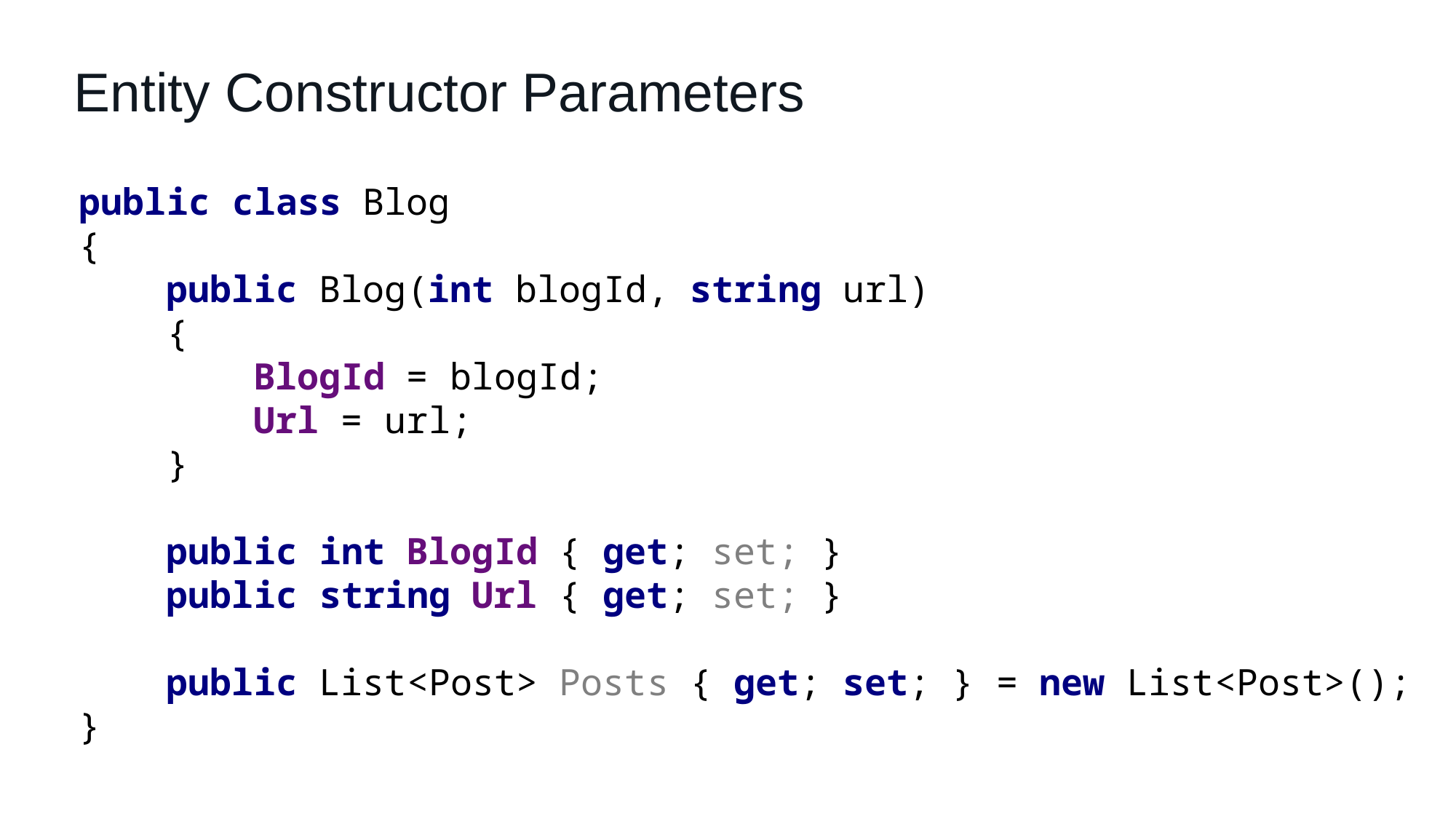

# Entity Constructor Parameters
public class Blog
{
    public Blog(int blogId, string url)
    {
        BlogId = blogId;
        Url = url;
    }
    public int BlogId { get; set; }
    public string Url { get; set; }
    public List<Post> Posts { get; set; } = new List<Post>();
}